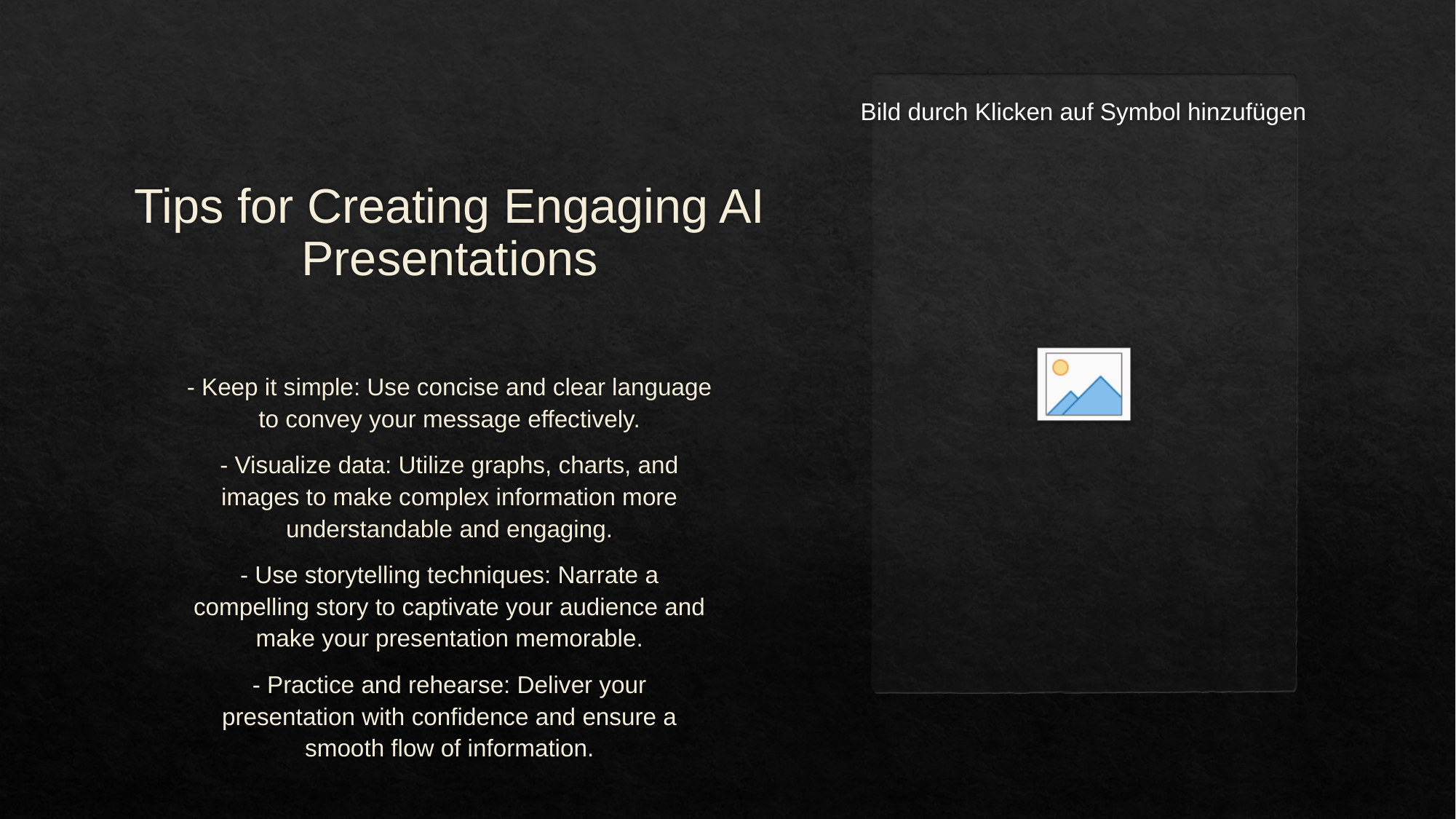

# Tips for Creating Engaging AI Presentations

- Keep it simple: Use concise and clear language to convey your message effectively.
- Visualize data: Utilize graphs, charts, and images to make complex information more understandable and engaging.
- Use storytelling techniques: Narrate a compelling story to captivate your audience and make your presentation memorable.
- Practice and rehearse: Deliver your presentation with confidence and ensure a smooth flow of information.